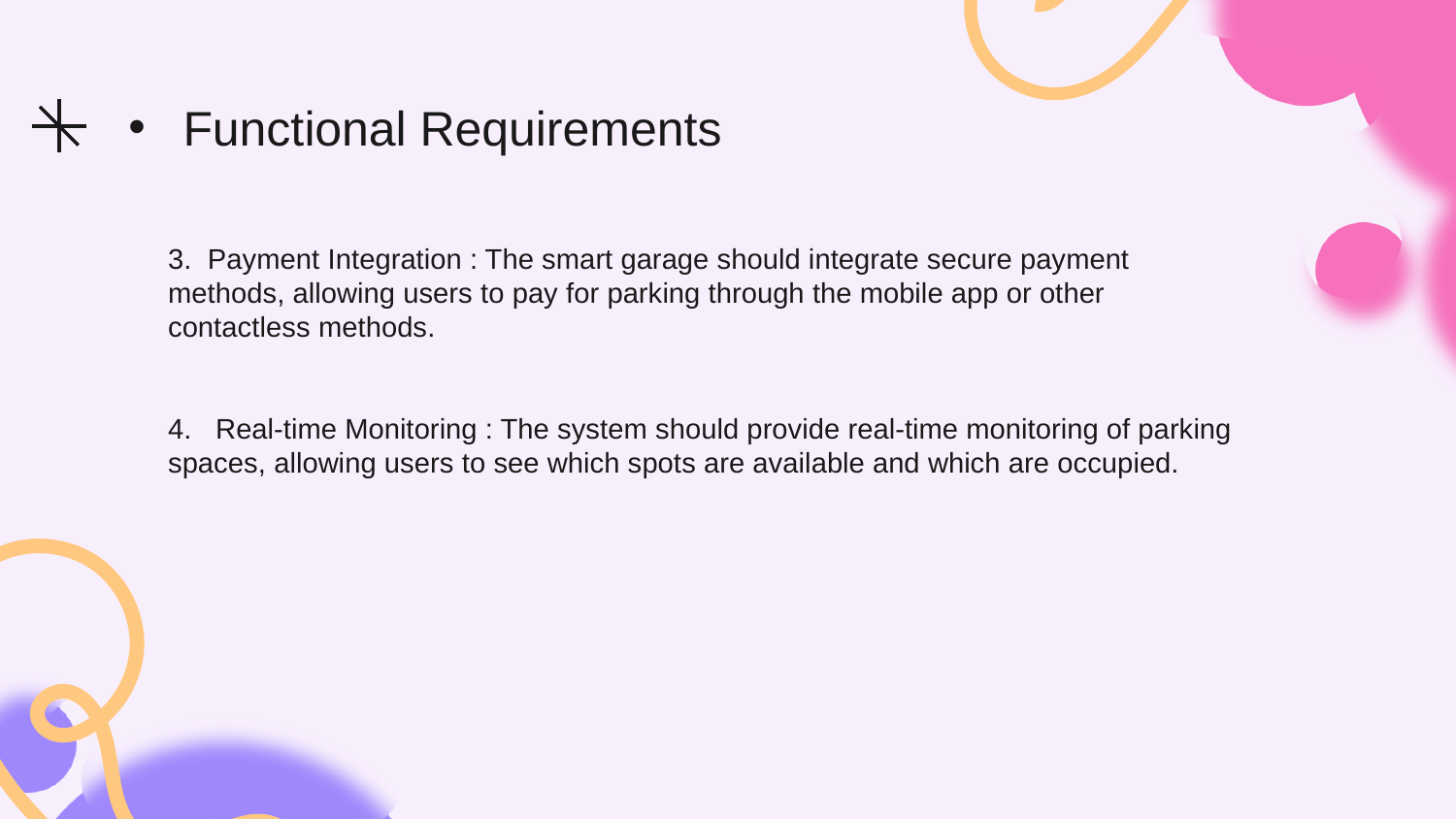

Functional Requirements
3.  Payment Integration : The smart garage should integrate secure payment methods, allowing users to pay for parking through the mobile app or other contactless methods.

4.   Real-time Monitoring : The system should provide real-time monitoring of parking spaces, allowing users to see which spots are available and which are occupied.